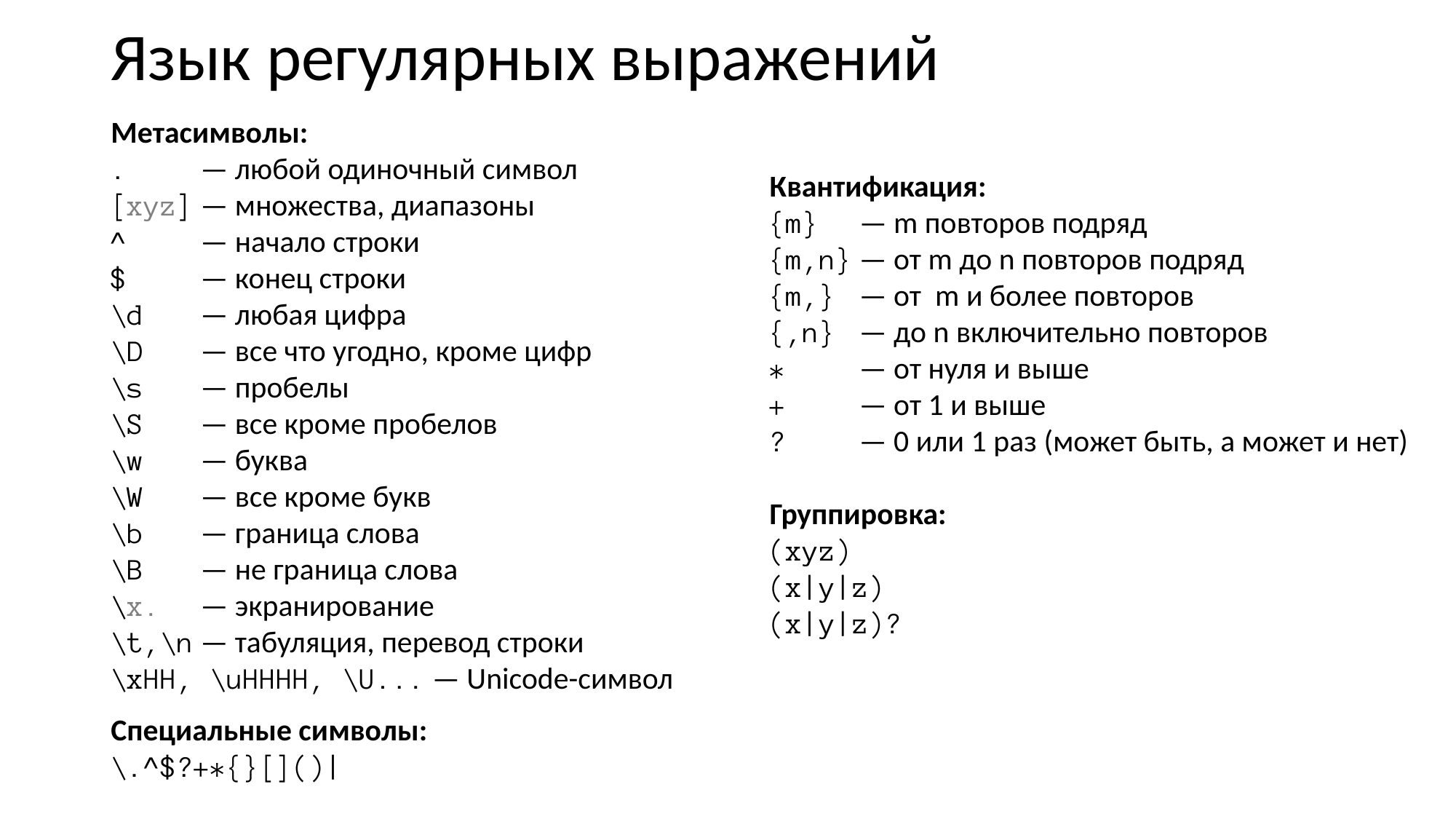

# Язык регулярных выражений
Метасимволы:
.     — любой одиночный символ
[xyz] — множества, диапазоны
^     — начало строки
$     — конец строки
\d    — любая цифра
\D    — все что угодно, кроме цифр
\s    — пробелы
\S    — все кроме пробелов
\w    — буква
\W    — все кроме букв
\b    — граница слова
\B    — не граница слова
\x.   — экранирование
\t,\n — табуляция, перевод строки
\xHH, \uHHHH, \U... — Unicode-символ
Специальные символы:
\.^$?+*{}[]()|
Квантификация:
{m}   — m повторов подряд
{m,n} — от m до n повторов подряд
{m,}  — от  m и более повторов
{,n}  — до n включительно повторов
*     — от нуля и выше
+     — от 1 и выше
?     — 0 или 1 раз (может быть, а может и нет)
Группировка:
(xyz)
(x|y|z)
(x|y|z)?